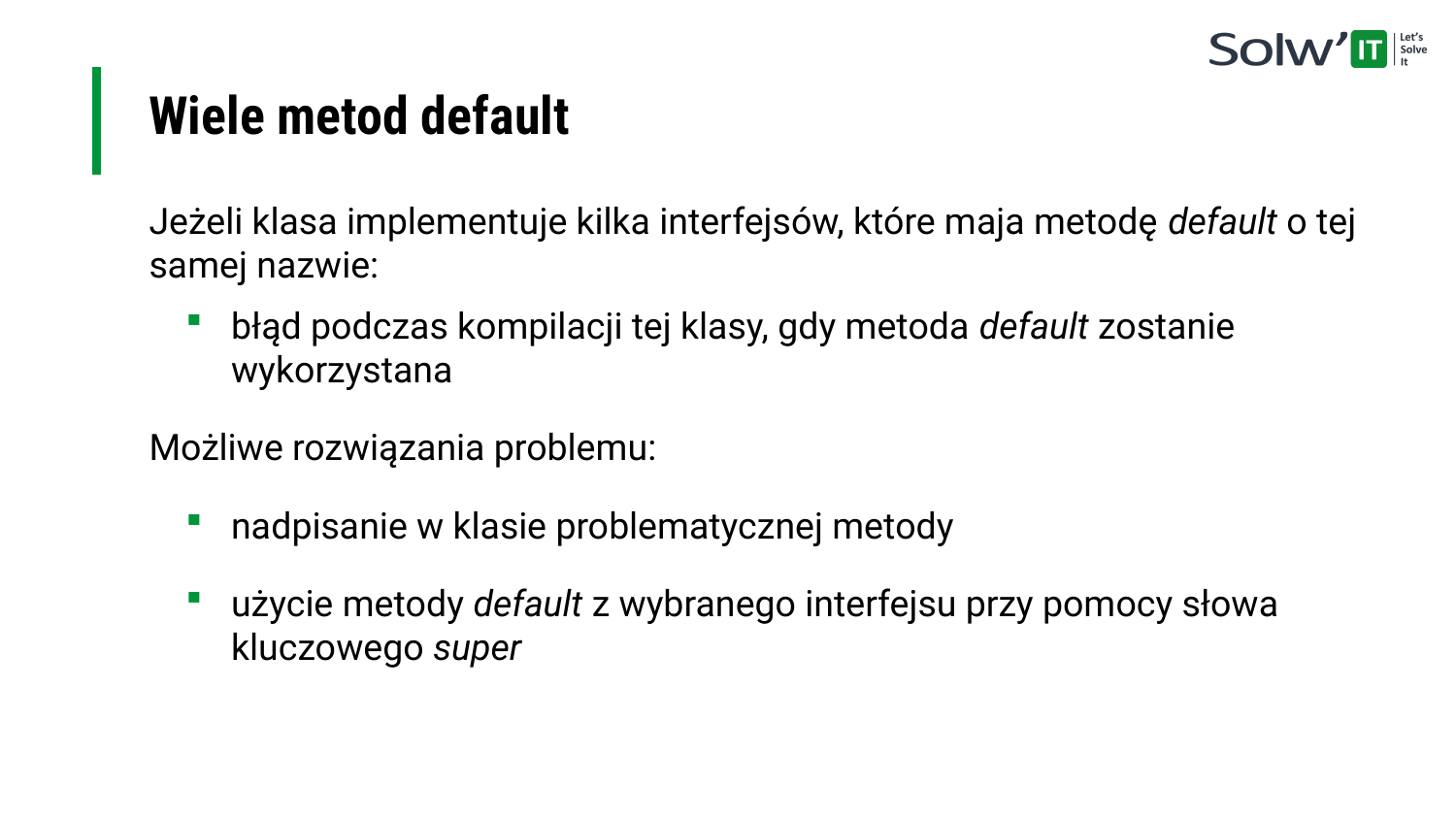

Wiele metod default
Jeżeli klasa implementuje kilka interfejsów, które maja metodę default o tej samej nazwie:
błąd podczas kompilacji tej klasy, gdy metoda default zostanie wykorzystana
Możliwe rozwiązania problemu:
nadpisanie w klasie problematycznej metody
użycie metody default z wybranego interfejsu przy pomocy słowa kluczowego super